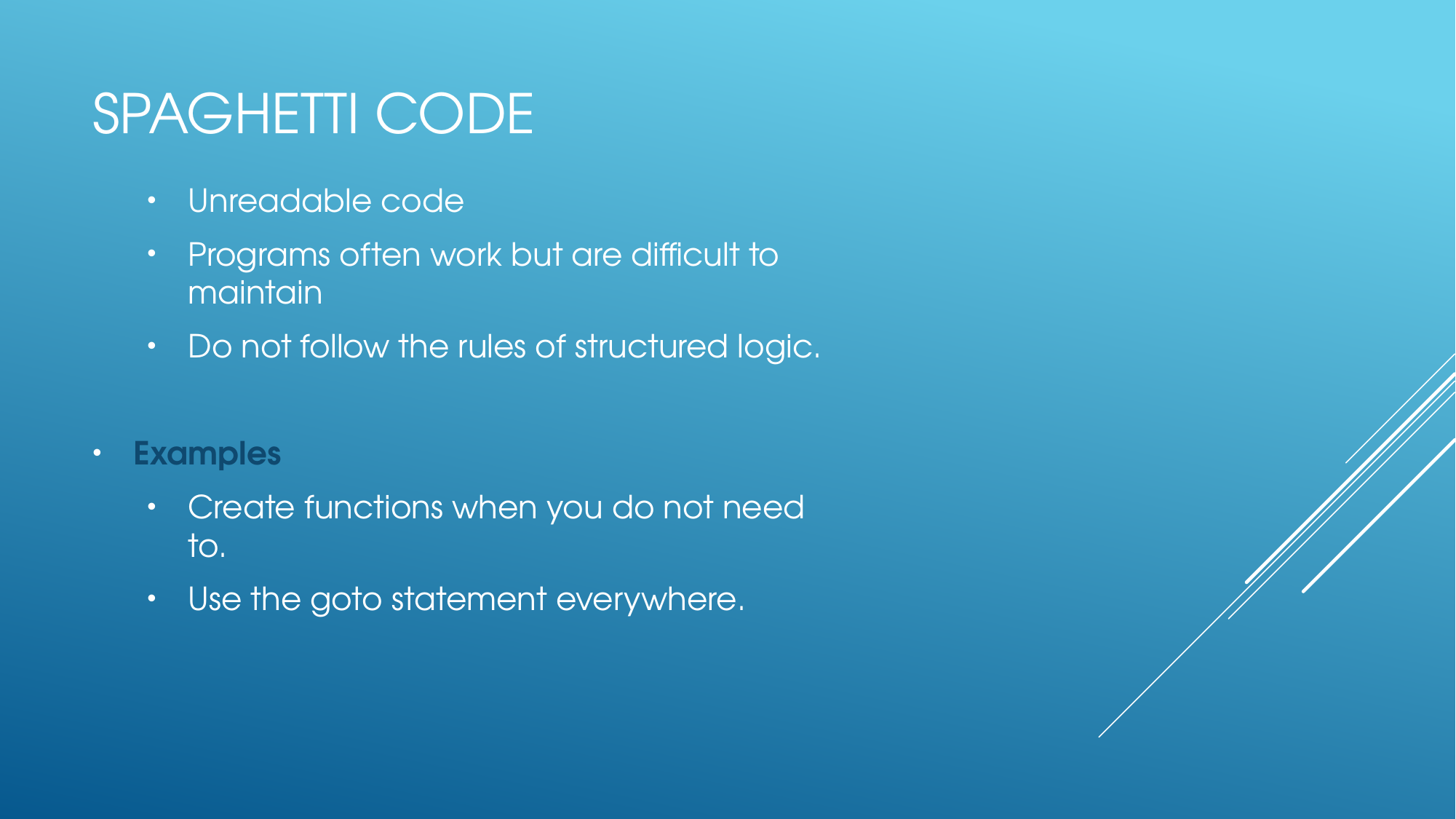

# Spaghetti code
Unreadable code
Programs often work but are difficult to maintain
Do not follow the rules of structured logic.

Examples
Create functions when you do not need to.
Use the goto statement everywhere.